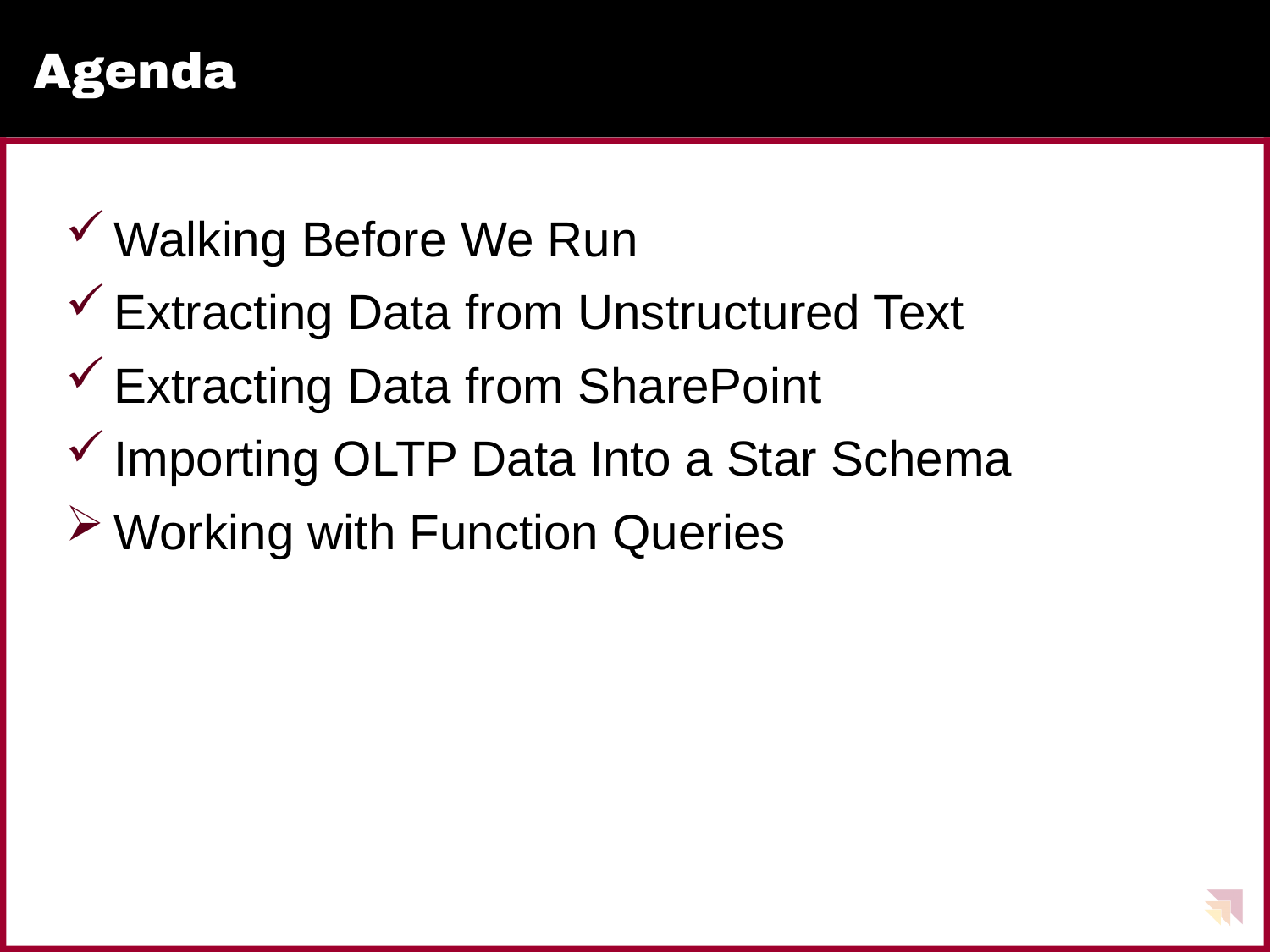

# Agenda
Walking Before We Run
Extracting Data from Unstructured Text
Extracting Data from SharePoint
Importing OLTP Data Into a Star Schema
Working with Function Queries